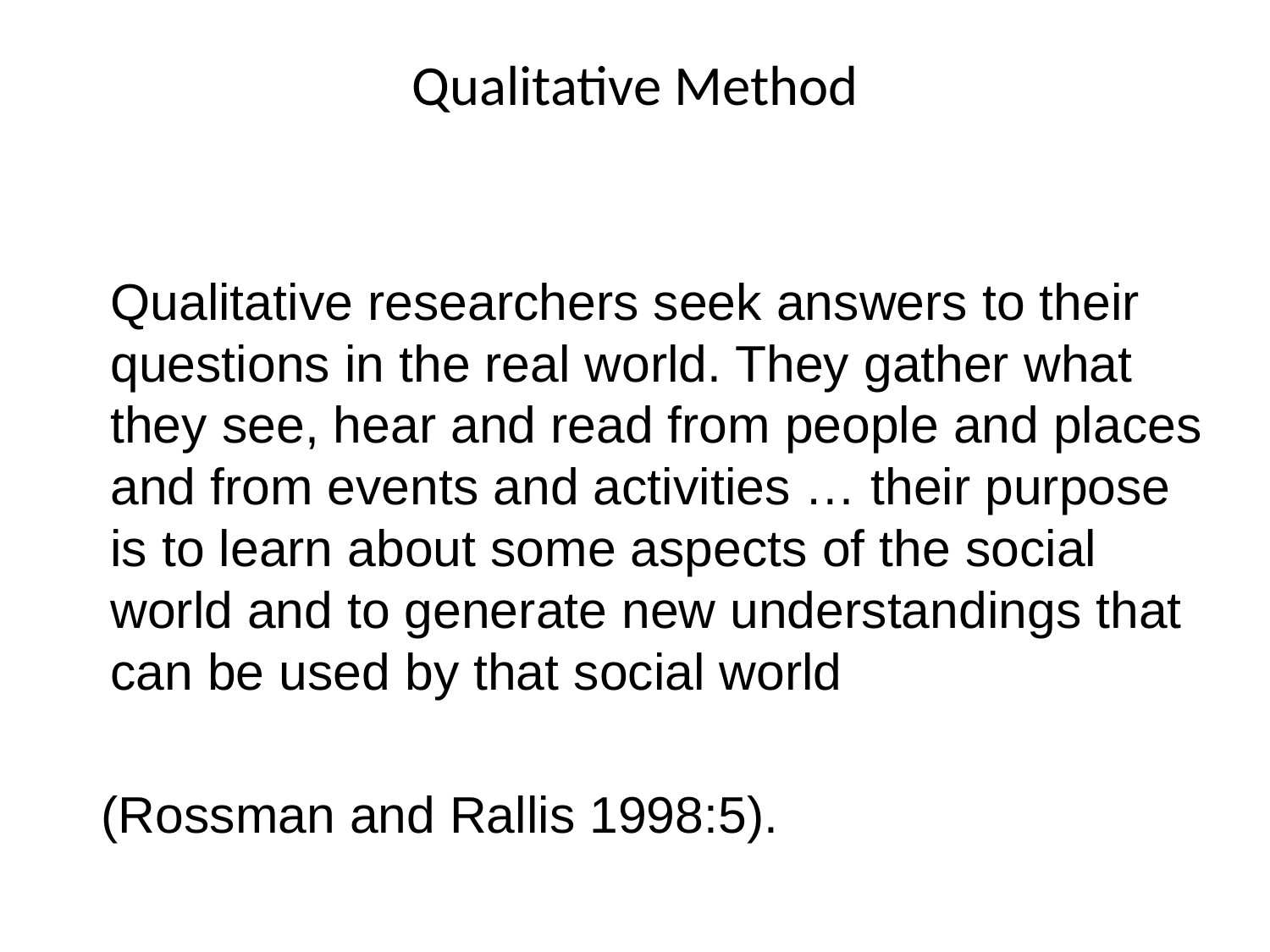

# Qualitative Method

	Qualitative researchers seek answers to their questions in the real world. They gather what they see, hear and read from people and places and from events and activities … their purpose is to learn about some aspects of the social world and to generate new understandings that can be used by that social world

 (Rossman and Rallis 1998:5).